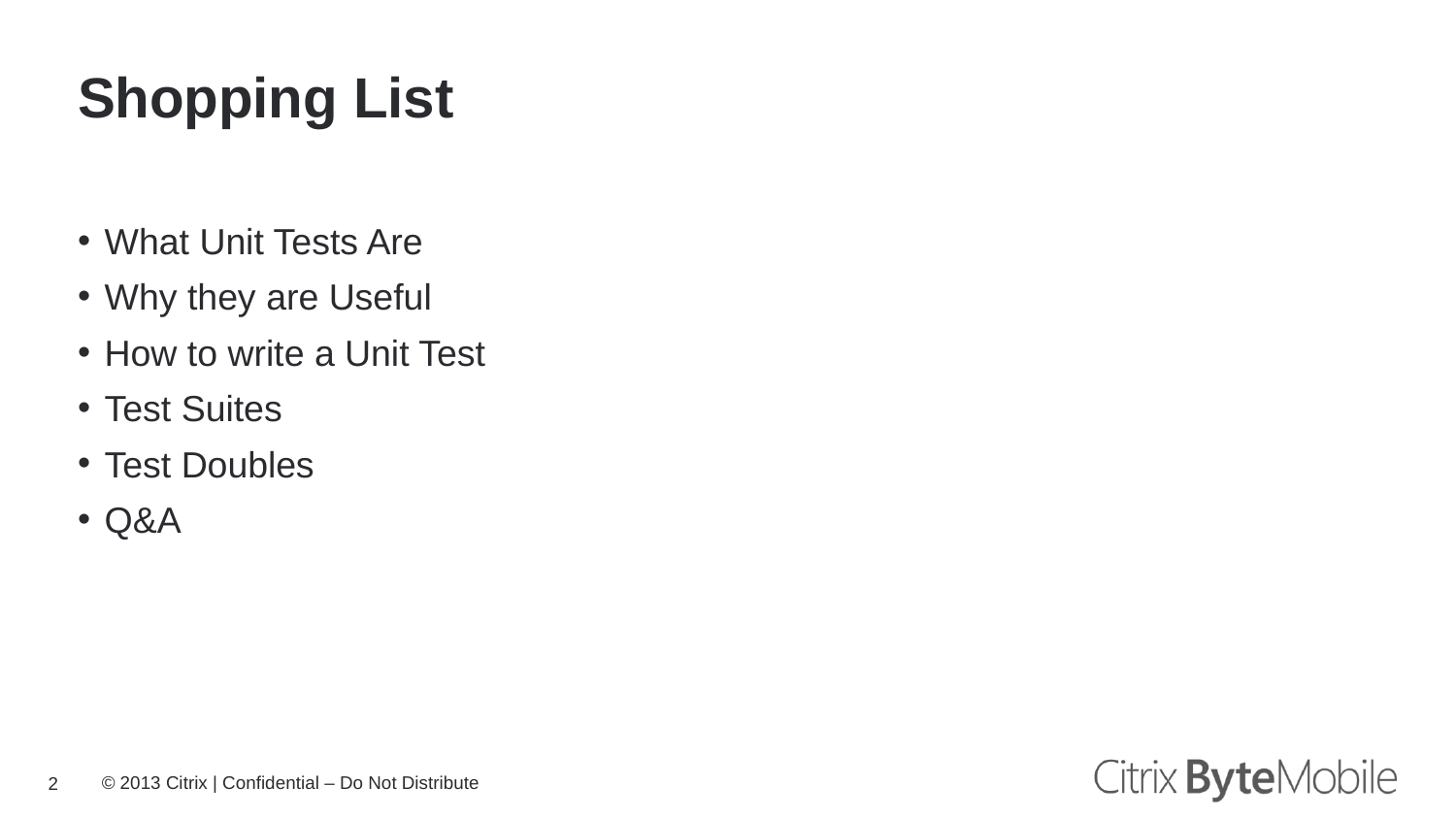

# Shopping List

What Unit Tests Are
Why they are Useful
How to write a Unit Test
Test Suites
Test Doubles
Q&A
2